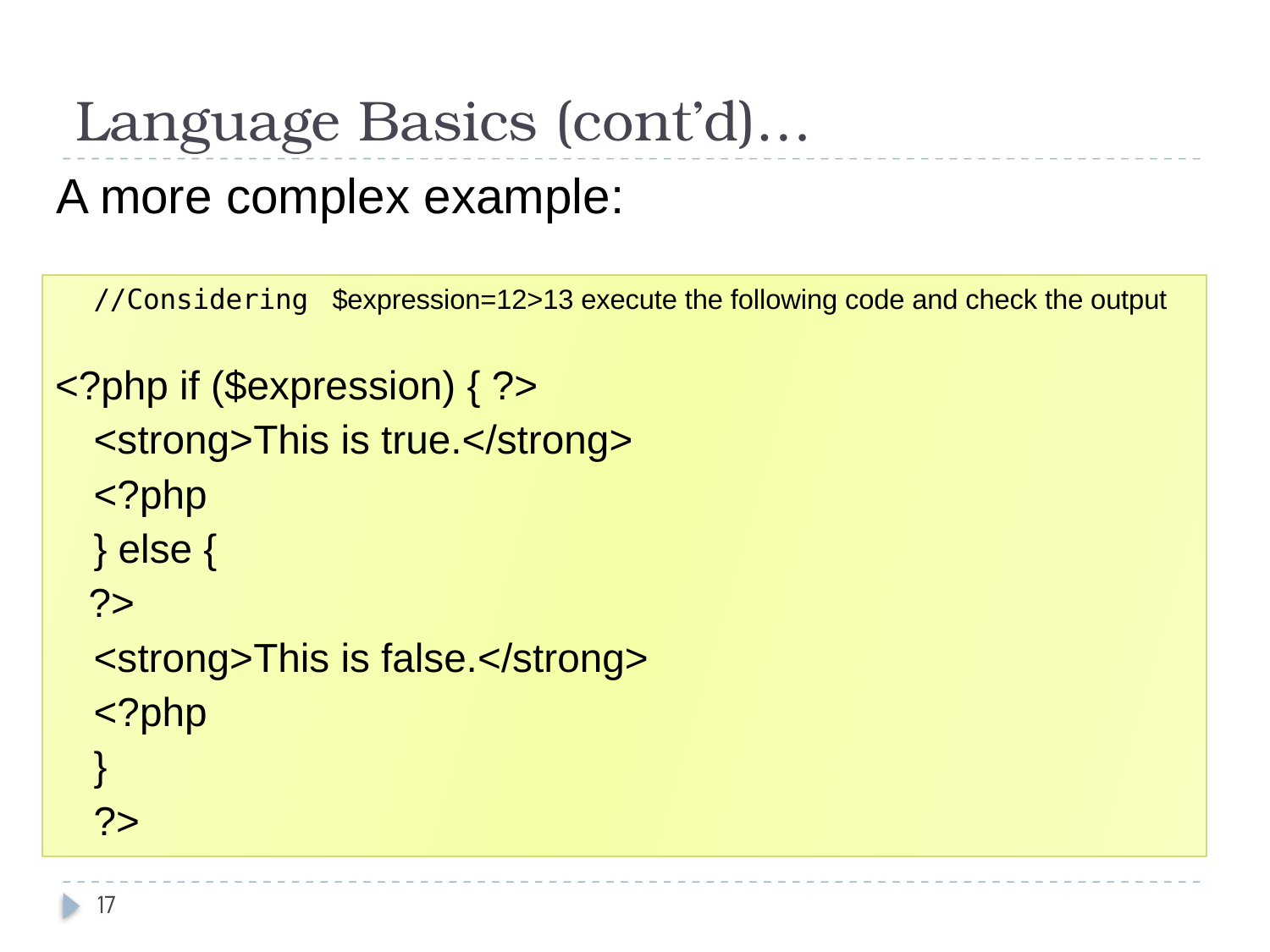

Language Basics (cont’d)…
A more complex example:

	//Considering  $expression=12>13 execute the following code and check the output

<?php if ($expression) { ?>
		<strong>This is true.</strong>
	<?php
	} else {
   ?>
		<strong>This is false.</strong>
	<?php
	}
	?>
17